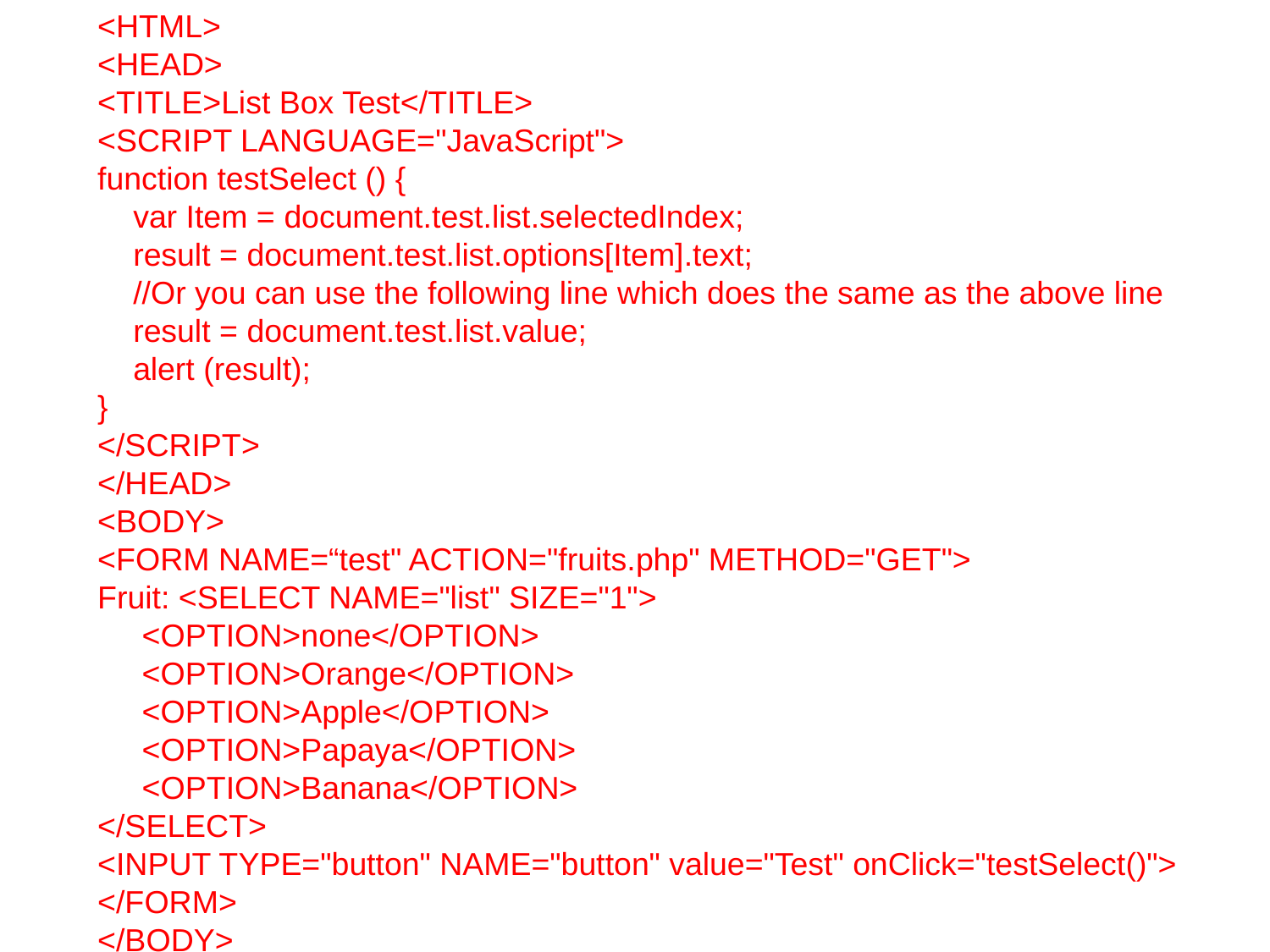

<HTML>
<HEAD>
<TITLE>List Box Test</TITLE>
<SCRIPT LANGUAGE="JavaScript">
function testSelect () {
    var Item = document.test.list.selectedIndex;
    result = document.test.list.options[Item].text;
    //Or you can use the following line which does the same as the above line
    result = document.test.list.value;
    alert (result);
}
</SCRIPT>
</HEAD>
<BODY>
<FORM NAME=“test" ACTION="fruits.php" METHOD="GET">
Fruit: <SELECT NAME="list" SIZE="1">
	<OPTION>none</OPTION>
	<OPTION>Orange</OPTION>
	<OPTION>Apple</OPTION>
	<OPTION>Papaya</OPTION>
	<OPTION>Banana</OPTION>
</SELECT>
<INPUT TYPE="button" NAME="button" value="Test" onClick="testSelect()">
</FORM>
</BODY>
</HTML>